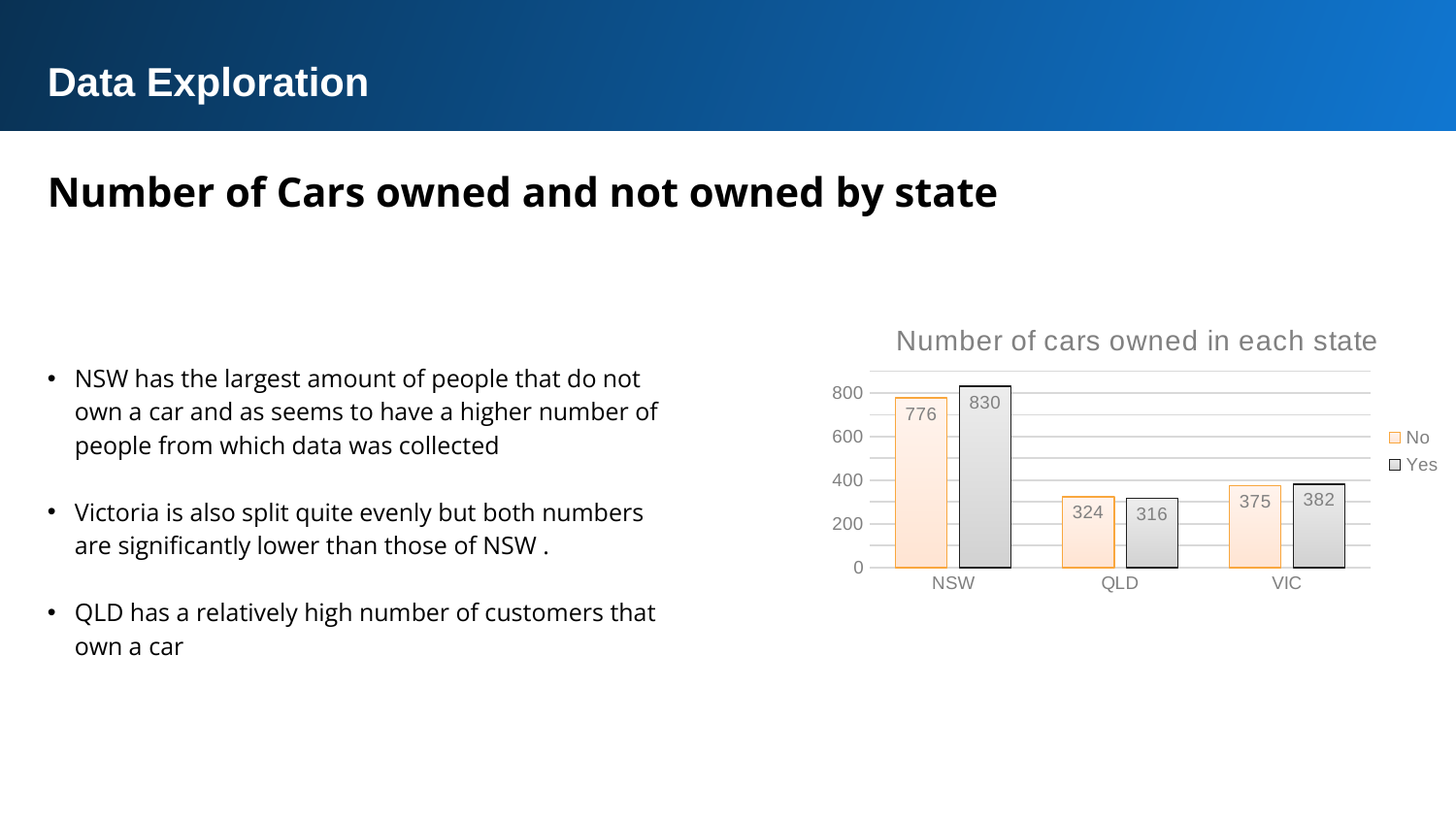

Data Exploration
Number of Cars owned and not owned by state

### Chart: Number of cars owned in each state

| Category | No | Yes |
|---|---|---|
| NSW | 776.0 | 830.0 |
| QLD | 324.0 | 316.0 |
| VIC | 375.0 | 382.0 |
NSW has the largest amount of people that do not own a car and as seems to have a higher number of people from which data was collected

Victoria is also split quite evenly but both numbers are significantly lower than those of NSW .

QLD has a relatively high number of customers that own a car